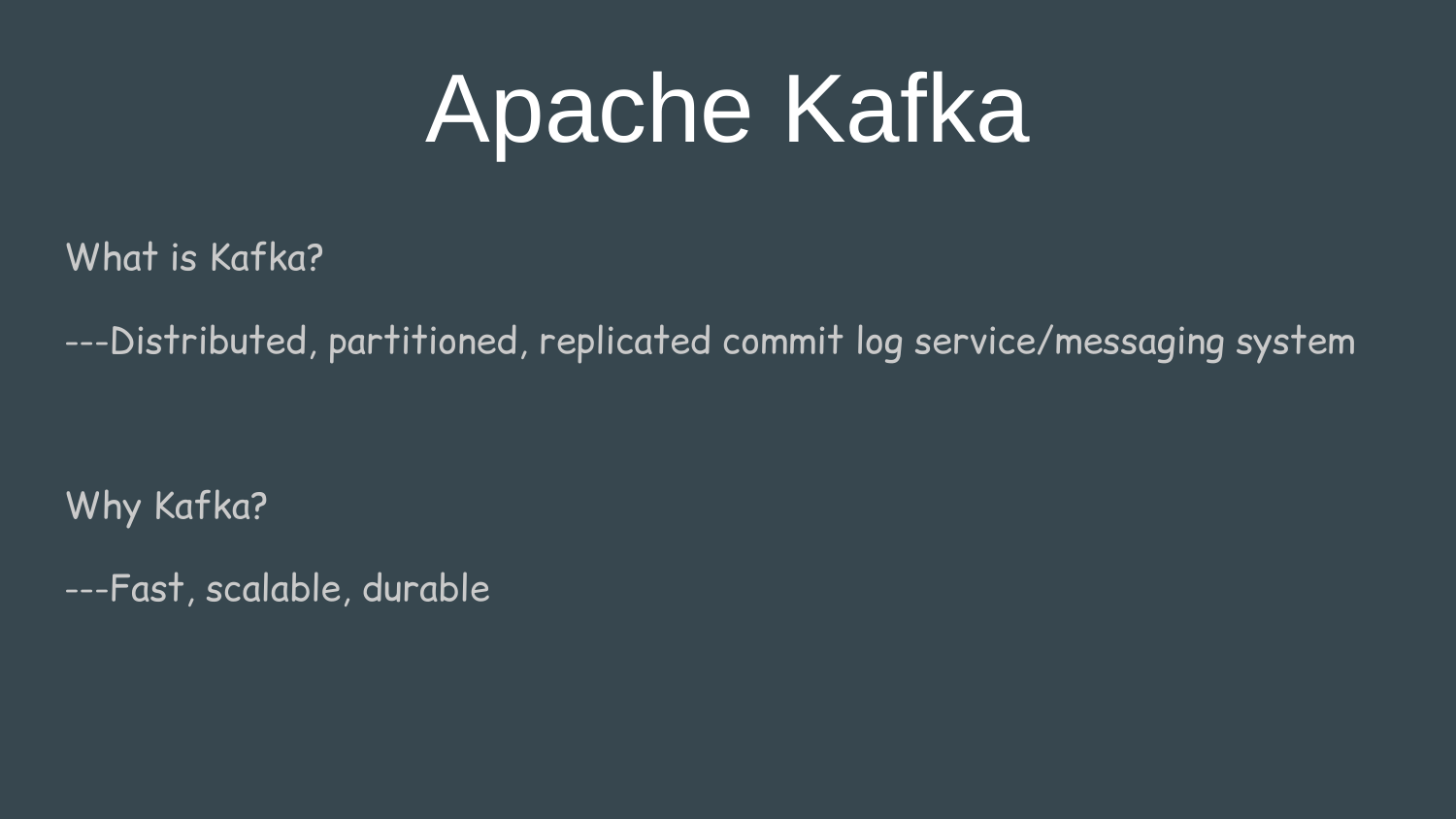

# Apache Kafka
What is Kafka?
---Distributed, partitioned, replicated commit log service/messaging system

Why Kafka?
---Fast, scalable, durable